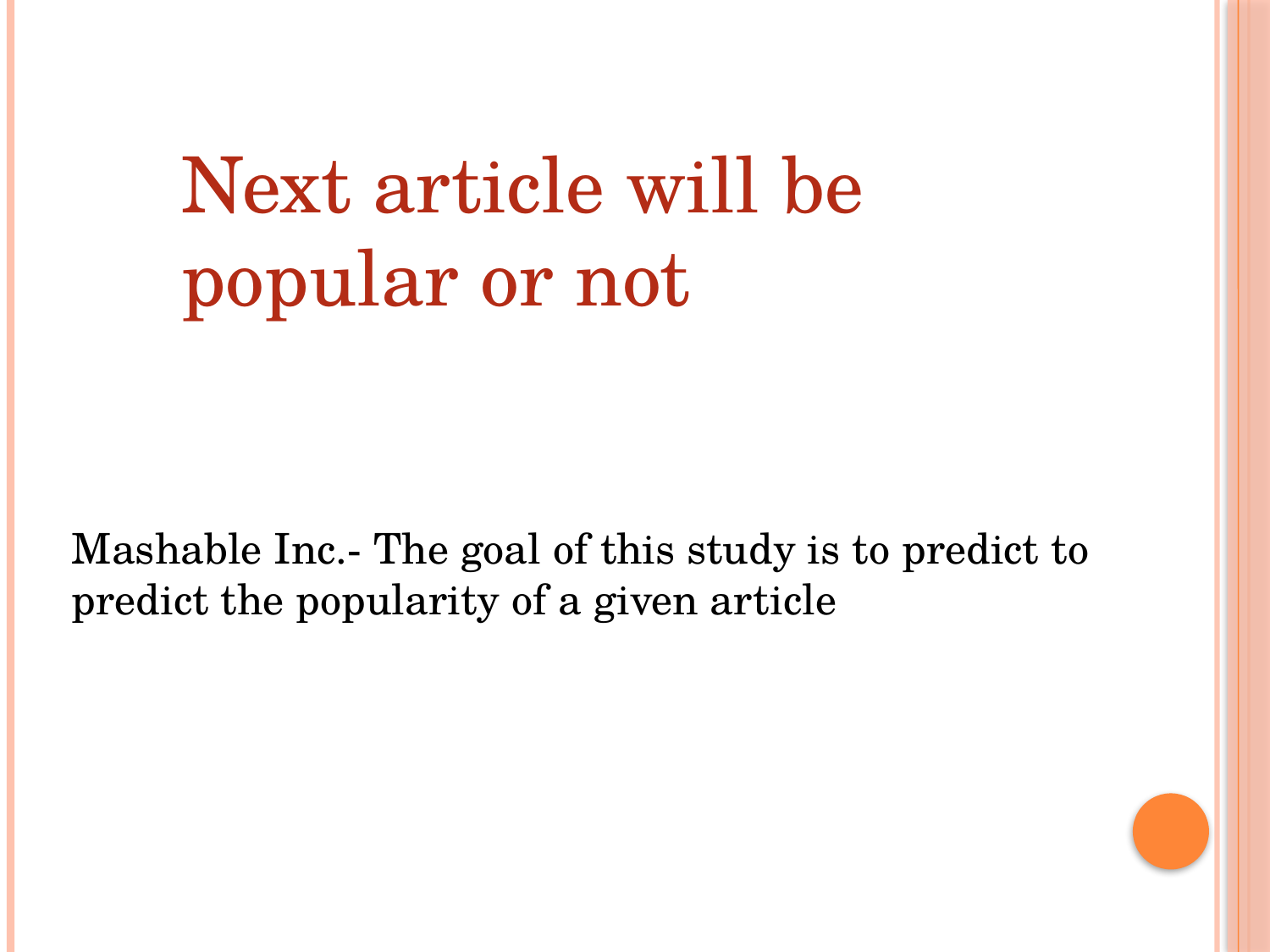

Next article will be popular or not

Mashable Inc.- The goal of this study is to predict to predict the popularity of a given article